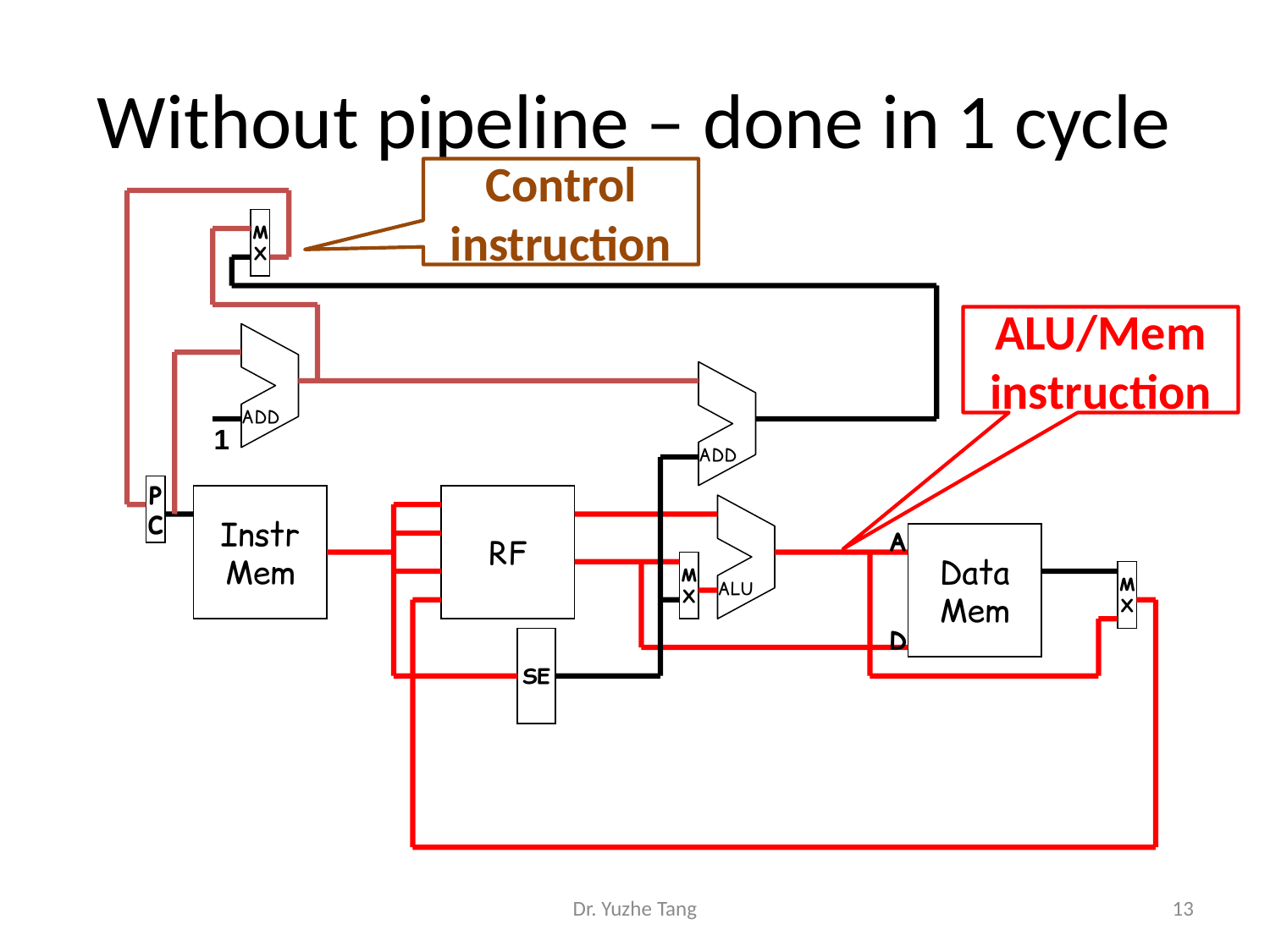

# Without pipeline – done in 1 cycle
Control instruction

M
X

ADD

ADD

1

P
C
Instr
Mem
RF

ALU

A
Data
Mem
M
X

M
X

D
SE
ALU/Mem instruction
Dr. Yuzhe Tang
13